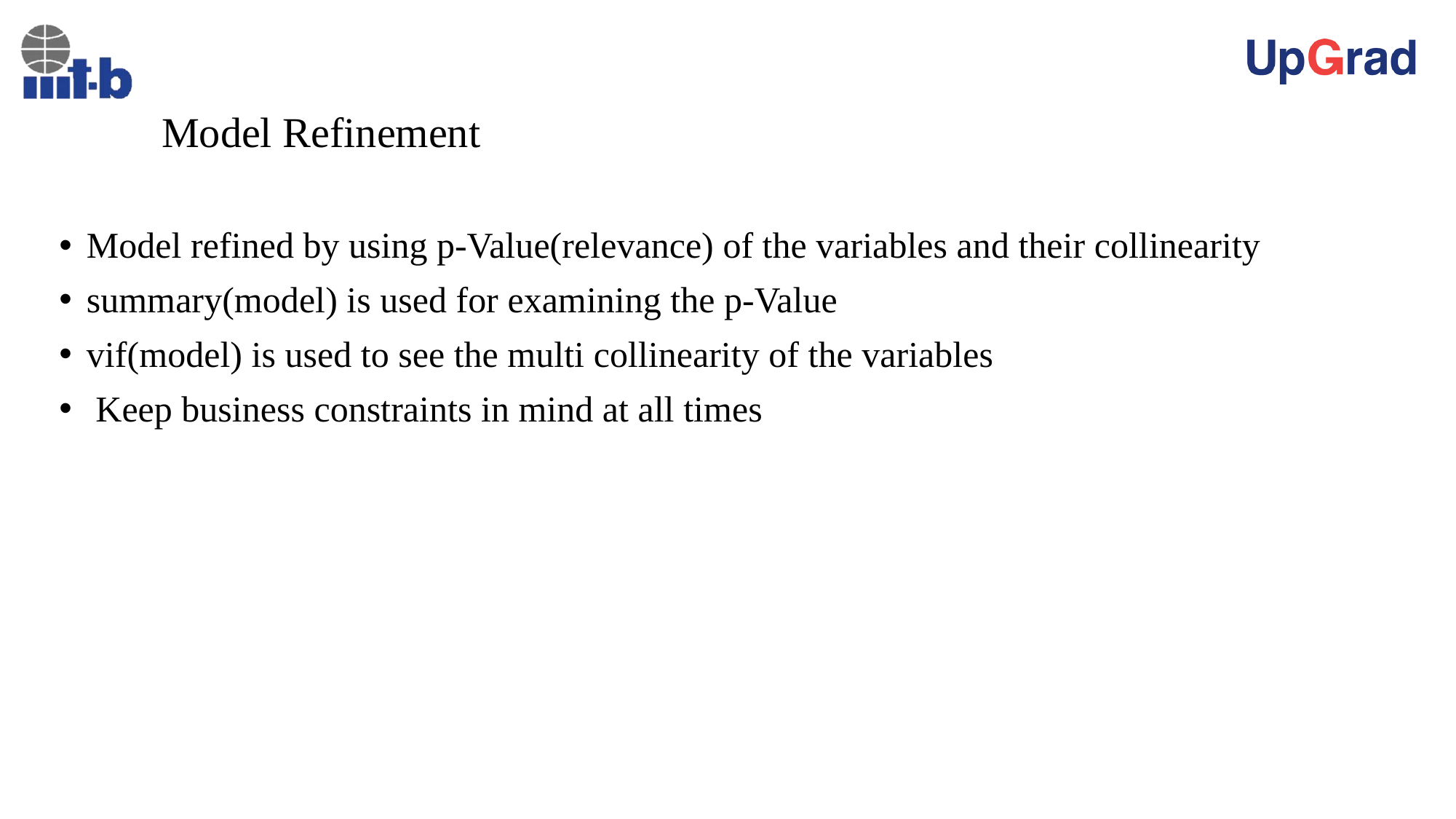

# Model Refinement
Model refined by using p-Value(relevance) of the variables and their collinearity
summary(model) is used for examining the p-Value
vif(model) is used to see the multi collinearity of the variables
 Keep business constraints in mind at all times